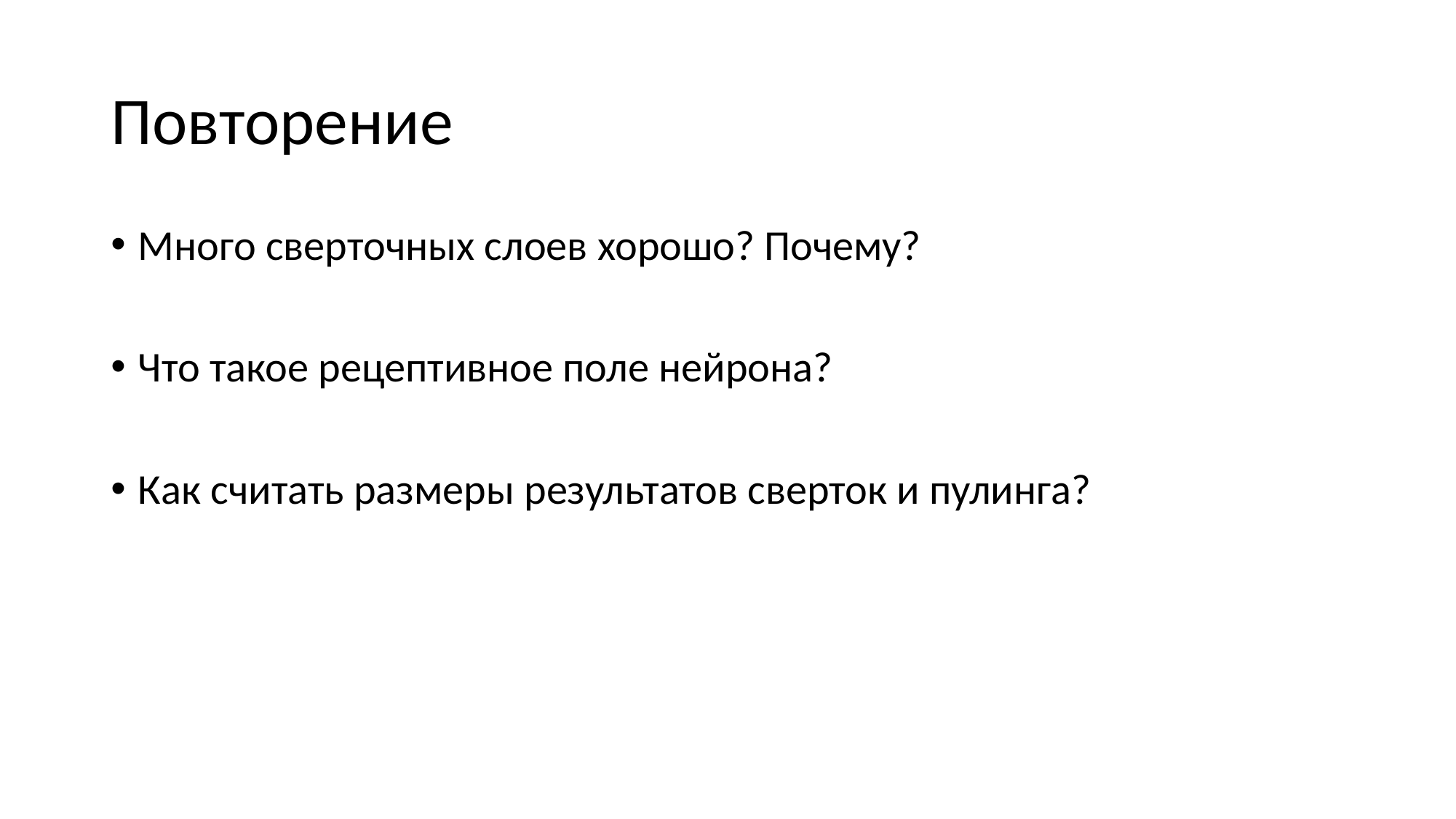

# Повторение
Много сверточных слоев хорошо? Почему?

Что такое рецептивное поле нейрона?

Как считать размеры результатов сверток и пулинга?